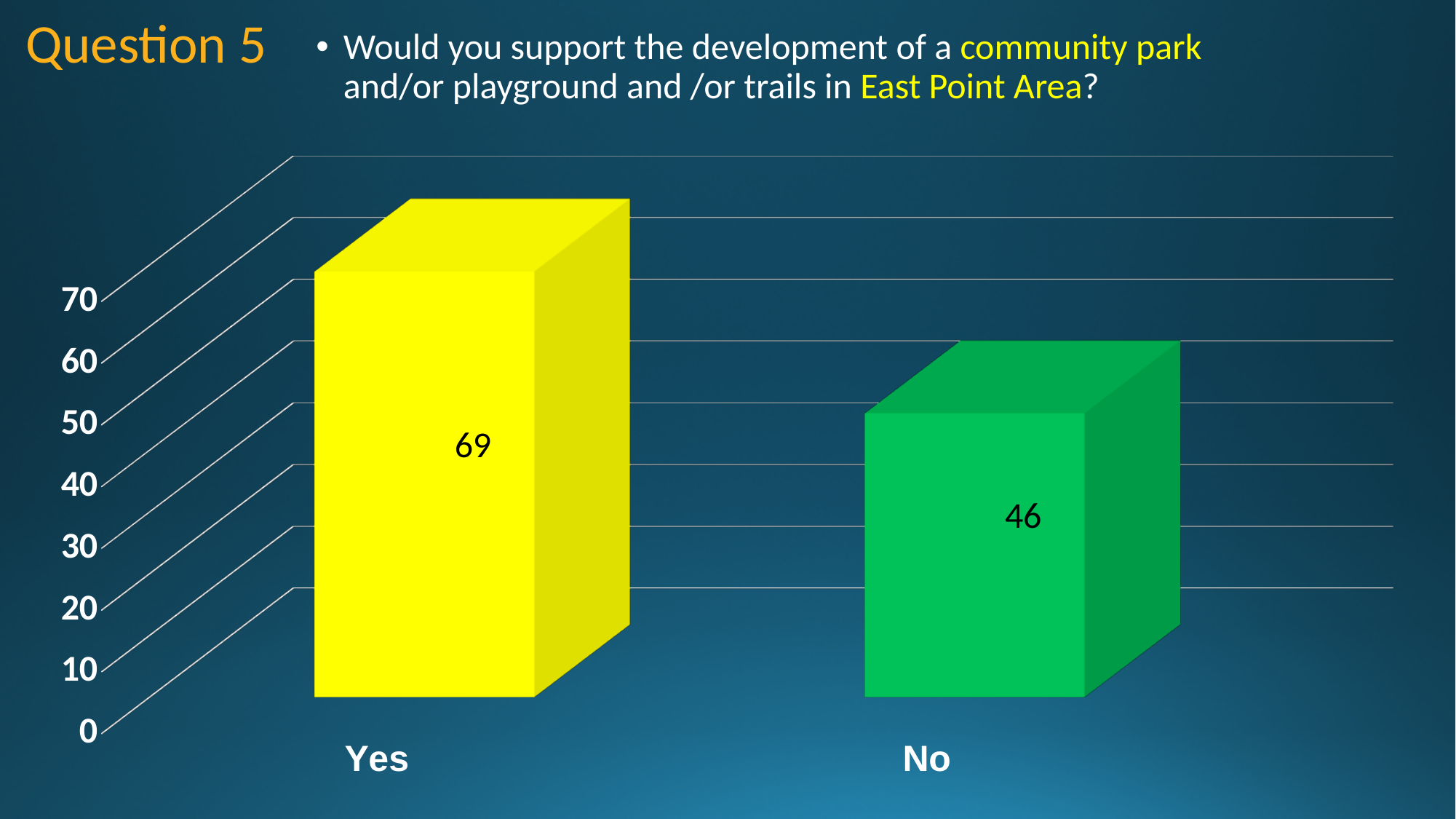

Question 5
Would you support the development of a community park and/or playground and /or trails in East Point Area?

[unsupported chart]